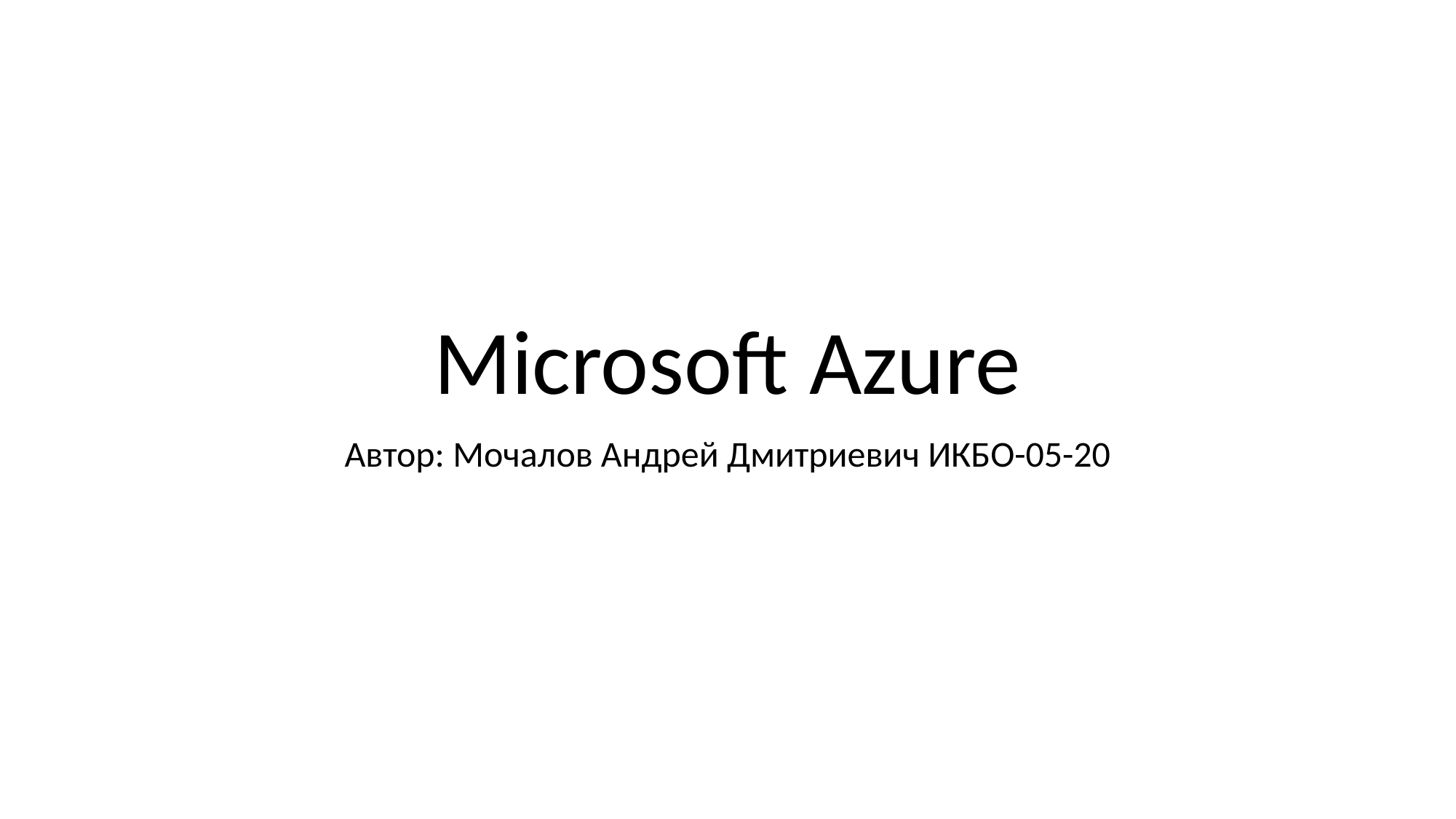

# Microsoft Azure
Автор: Мочалов Андрей Дмитриевич ИКБО-05-20